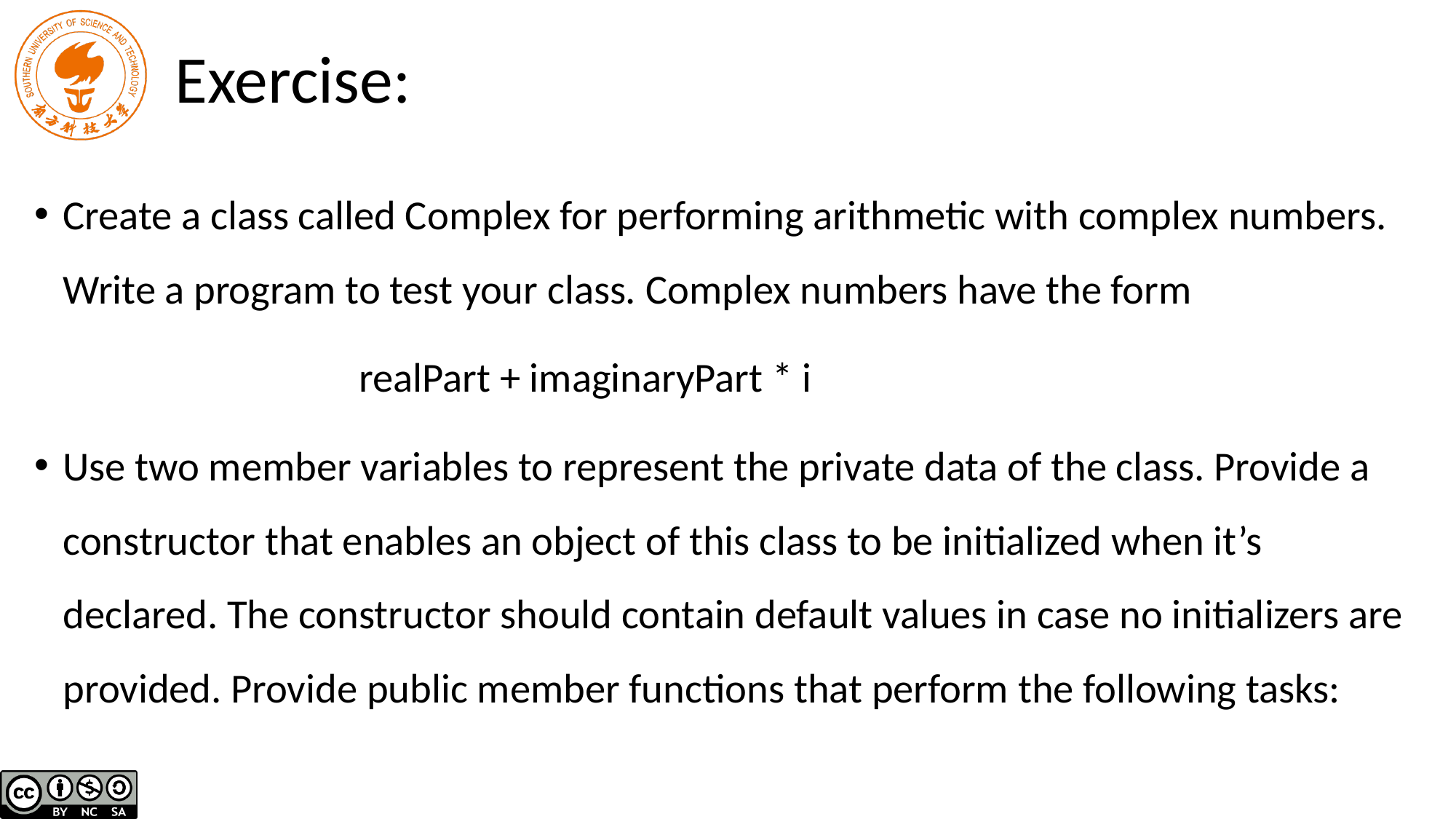

# Exercise:
Create a class called Complex for performing arithmetic with complex numbers. Write a program to test your class. Complex numbers have the form
                                   realPart + imaginaryPart * i
Use two member variables to represent the private data of the class. Provide a constructor that enables an object of this class to be initialized when it’s declared. The constructor should contain default values in case no initializers are provided. Provide public member functions that perform the following tasks: